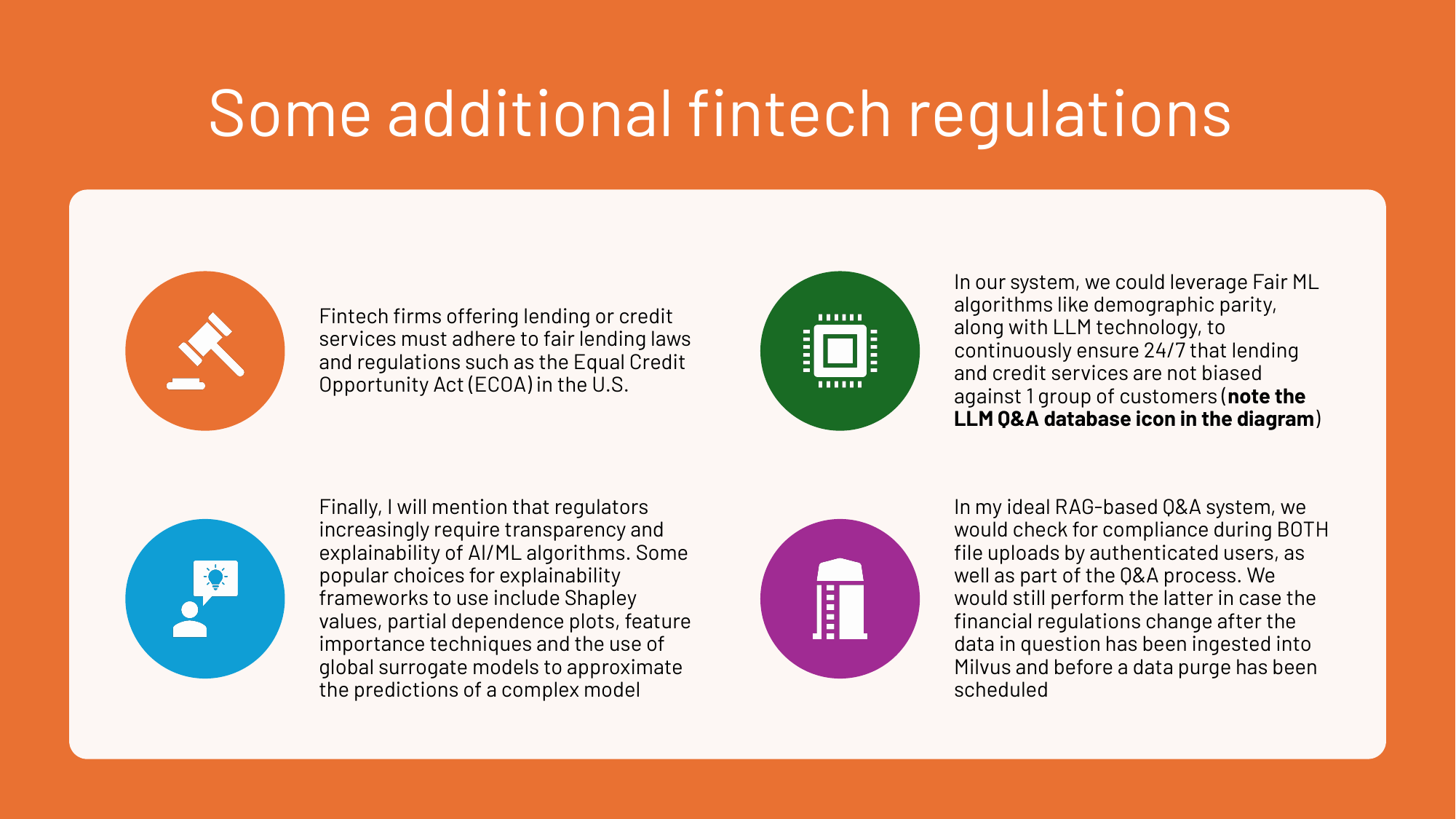

# Some additional fintech regulations

Fintech firms offering lending or credit services must adhere to fair lending laws and regulations such as the Equal Credit Opportunity Act (ECOA) in the U.S.
In our system, we could leverage Fair ML algorithms like demographic parity, along with LLM technology, to continuously ensure 24/7 that lending and credit services are not biased against 1 group of customers (note the LLM Q&A database icon in the diagram)
Finally, I will mention that regulators increasingly require transparency and explainability of AI/ML algorithms. Some popular choices for explainability frameworks to use include Shapley values, partial dependence plots, feature importance techniques and the use of global surrogate models to approximate the predictions of a complex model
In my ideal RAG-based Q&A system, we would check for compliance during BOTH file uploads by authenticated users, as well as part of the Q&A process. We would still perform the latter in case the financial regulations change after the data in question has been ingested into Milvus and before a data purge has been scheduled